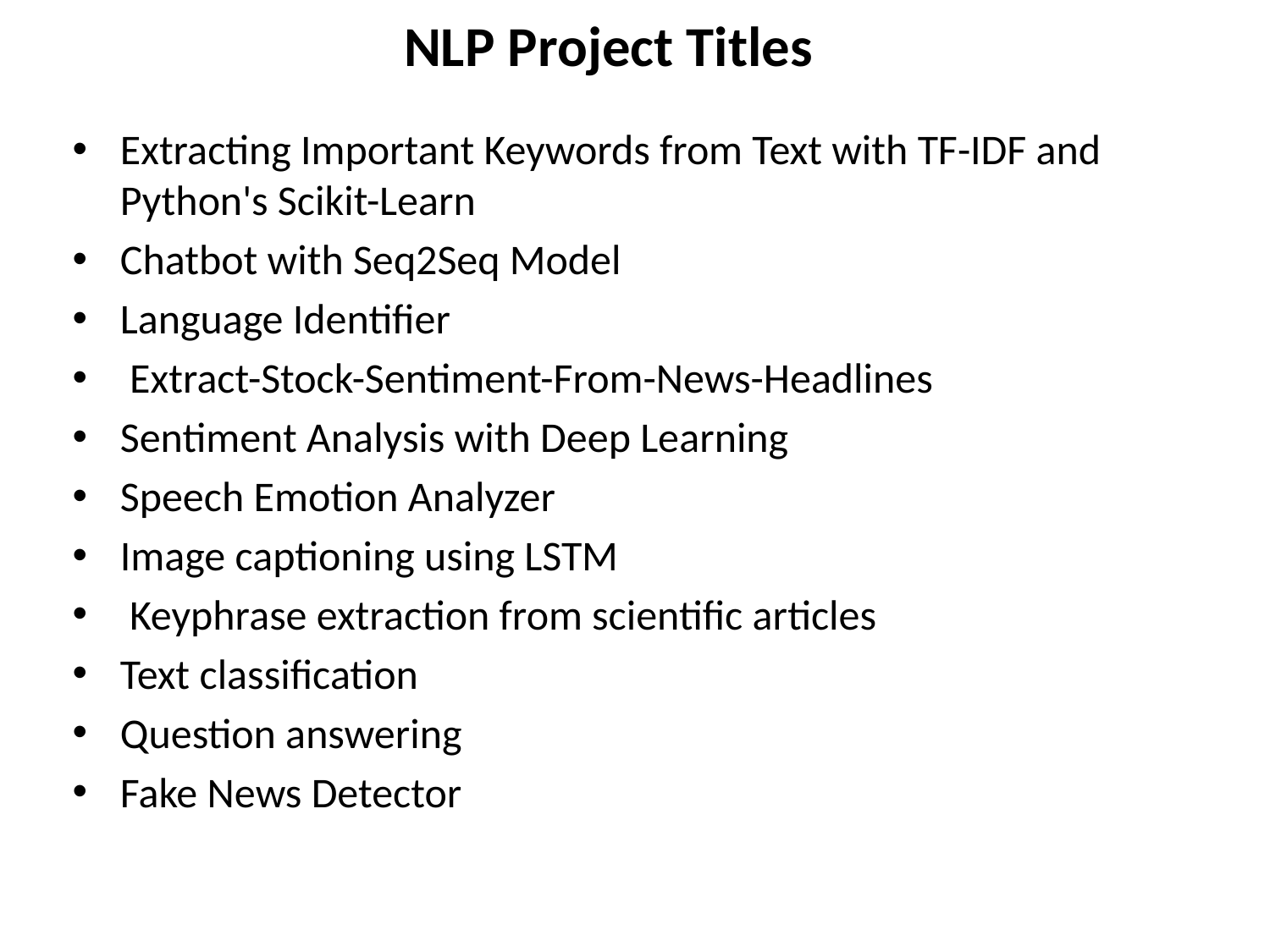

# NLP Project Titles
Extracting Important Keywords from Text with TF-IDF and Python's Scikit-Learn
Chatbot with Seq2Seq Model
Language Identifier
 Extract-Stock-Sentiment-From-News-Headlines
Sentiment Analysis with Deep Learning
Speech Emotion Analyzer
Image captioning using LSTM
 Keyphrase extraction from scientific articles
Text classification
Question answering
Fake News Detector